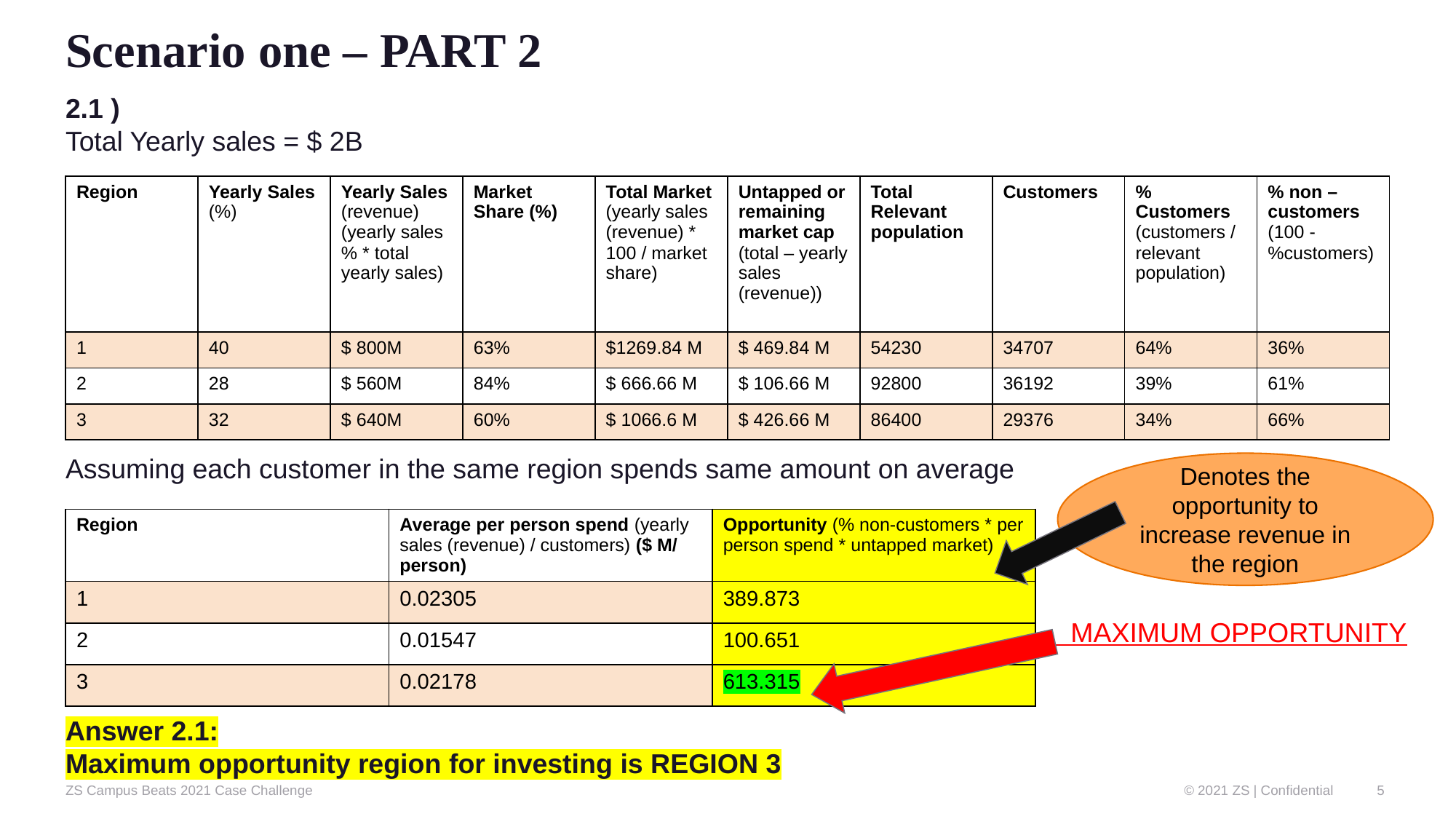

# Scenario one – PART 2
2.1 )
Total Yearly sales = $ 2B
Assuming each customer in the same region spends same amount on average
																																													   MAXIMUM OPPORTUNITY																							             Answer 2.1:
Maximum opportunity region for investing is REGION 3
| Region | Yearly Sales (%) | Yearly Sales (revenue) (yearly sales % \* total yearly sales) | Market Share (%) | Total Market (yearly sales (revenue) \* 100 / market share) | Untapped or remaining market cap (total – yearly sales (revenue)) | Total Relevant population | Customers | % Customers (customers / relevant population) | % non –customers (100 - %customers) |
| --- | --- | --- | --- | --- | --- | --- | --- | --- | --- |
| 1 | 40 | $ 800M | 63% | $1269.84 M | $ 469.84 M | 54230 | 34707 | 64% | 36% |
| 2 | 28 | $ 560M | 84% | $ 666.66 M | $ 106.66 M | 92800 | 36192 | 39% | 61% |
| 3 | 32 | $ 640M | 60% | $ 1066.6 M | $ 426.66 M | 86400 | 29376 | 34% | 66% |
Denotes the opportunity to increase revenue in the region

| Region | Average per person spend (yearly sales (revenue) / customers) ($ M/ person) | Opportunity (% non-customers \* per person spend \* untapped market) |
| --- | --- | --- |
| 1 | 0.02305 | 389.873 |
| 2 | 0.01547 | 100.651 |
| 3 | 0.02178 | 613.315 |